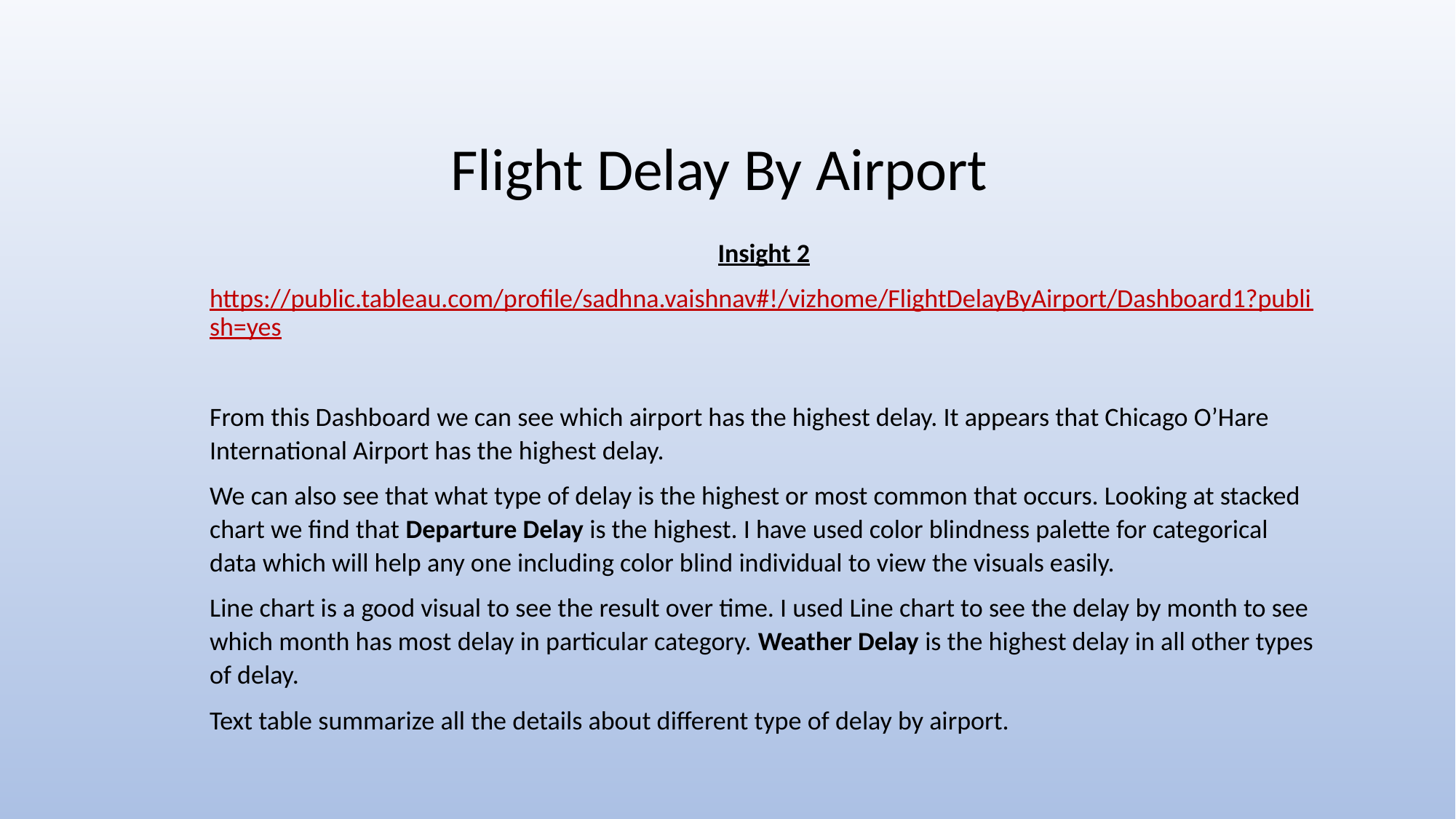

# Flight Delay By Airport
Insight 2
https://public.tableau.com/profile/sadhna.vaishnav#!/vizhome/FlightDelayByAirport/Dashboard1?publish=yes

From this Dashboard we can see which airport has the highest delay. It appears that Chicago O’Hare International Airport has the highest delay.
We can also see that what type of delay is the highest or most common that occurs. Looking at stacked chart we find that Departure Delay is the highest. I have used color blindness palette for categorical data which will help any one including color blind individual to view the visuals easily.
Line chart is a good visual to see the result over time. I used Line chart to see the delay by month to see which month has most delay in particular category. Weather Delay is the highest delay in all other types of delay.
Text table summarize all the details about different type of delay by airport.